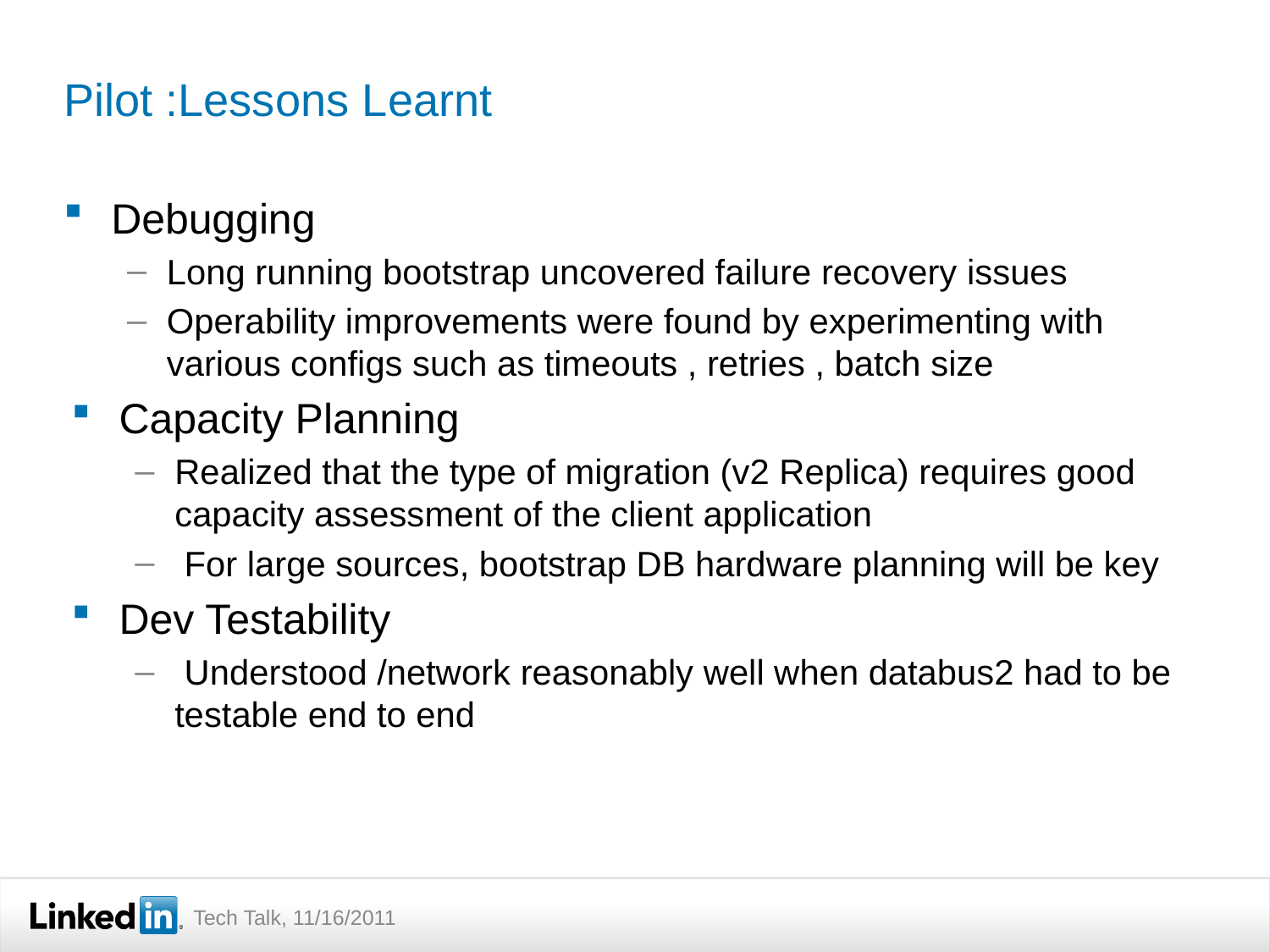

# Pilot :Lessons Learnt
Debugging
Long running bootstrap uncovered failure recovery issues
Operability improvements were found by experimenting with various configs such as timeouts , retries , batch size
Capacity Planning
Realized that the type of migration (v2 Replica) requires good capacity assessment of the client application
 For large sources, bootstrap DB hardware planning will be key
Dev Testability
 Understood /network reasonably well when databus2 had to be testable end to end